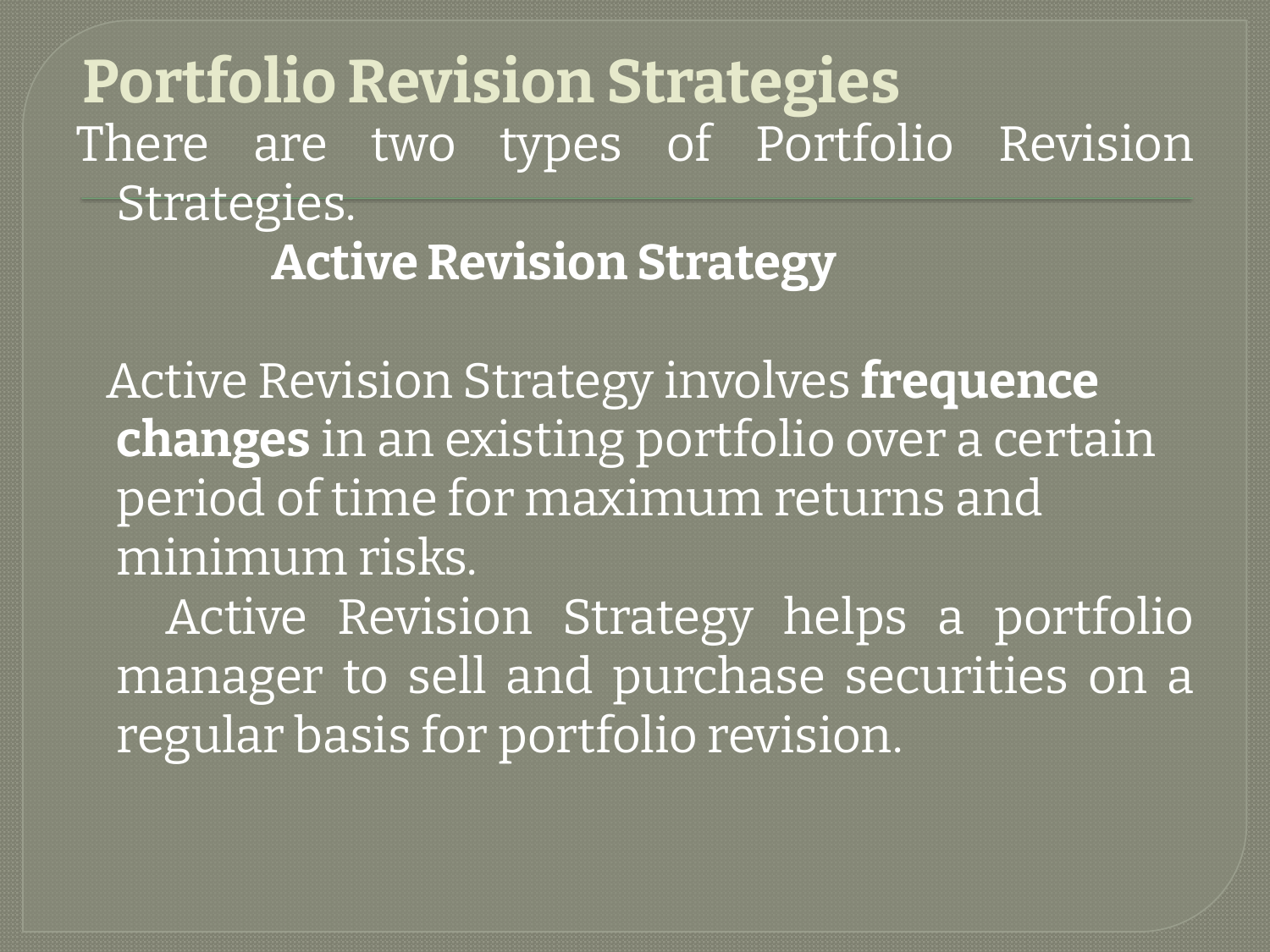

# Portfolio Revision Strategies
There are two types of Portfolio Revision Strategies.
                      Active Revision Strategy

   Active Revision Strategy involves frequence changes in an existing portfolio over a certain period of time for maximum returns and minimum risks.
   Active Revision Strategy helps a portfolio manager to sell and purchase securities on a regular basis for portfolio revision.